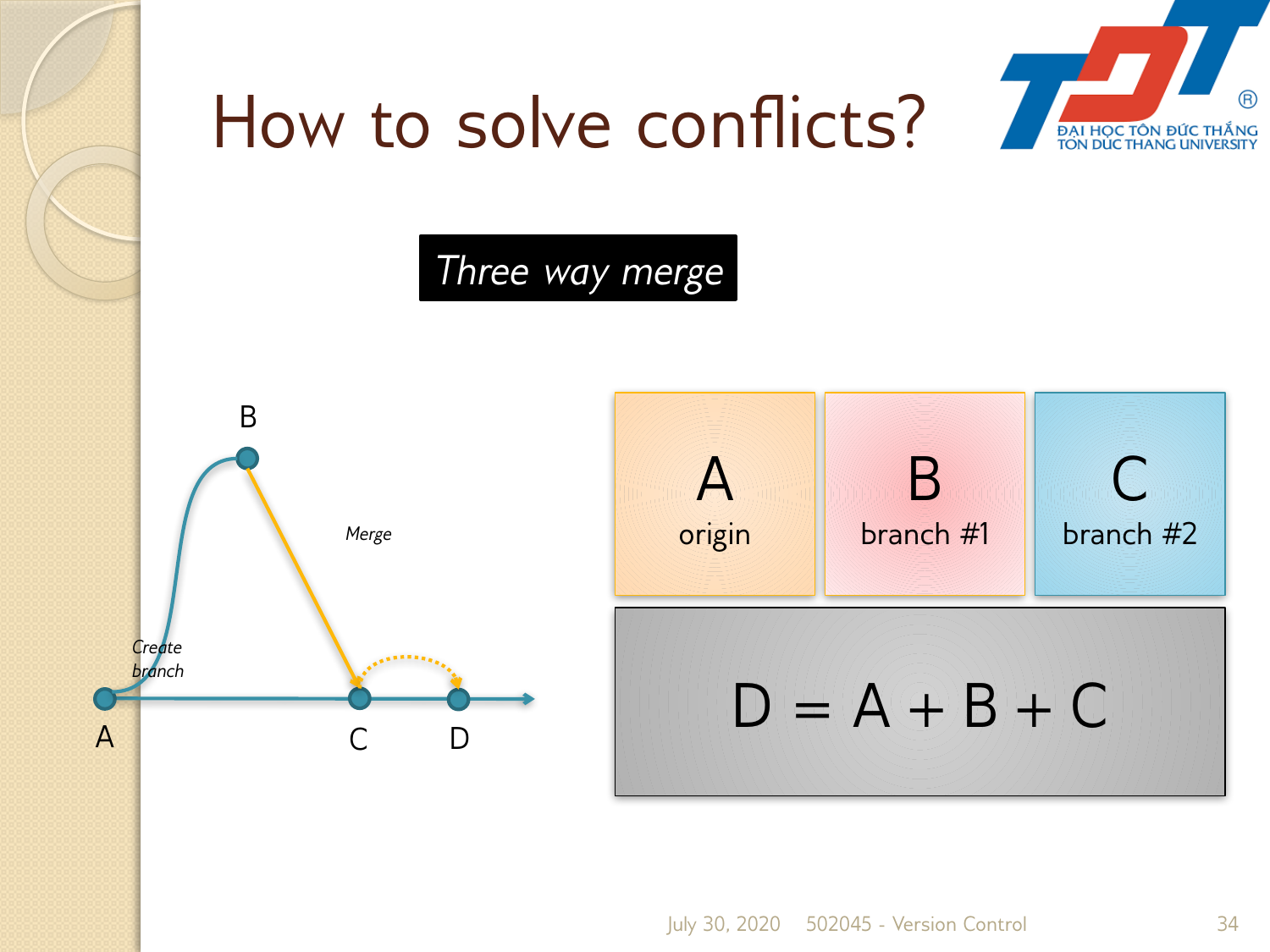

# How to solve conflicts?
Three way merge
B
A
origin
B
branch #1
C
branch #2
D = A + B + C

Merge
Create branch

A
D
C
July 30, 2020
502045 - Version Control
34